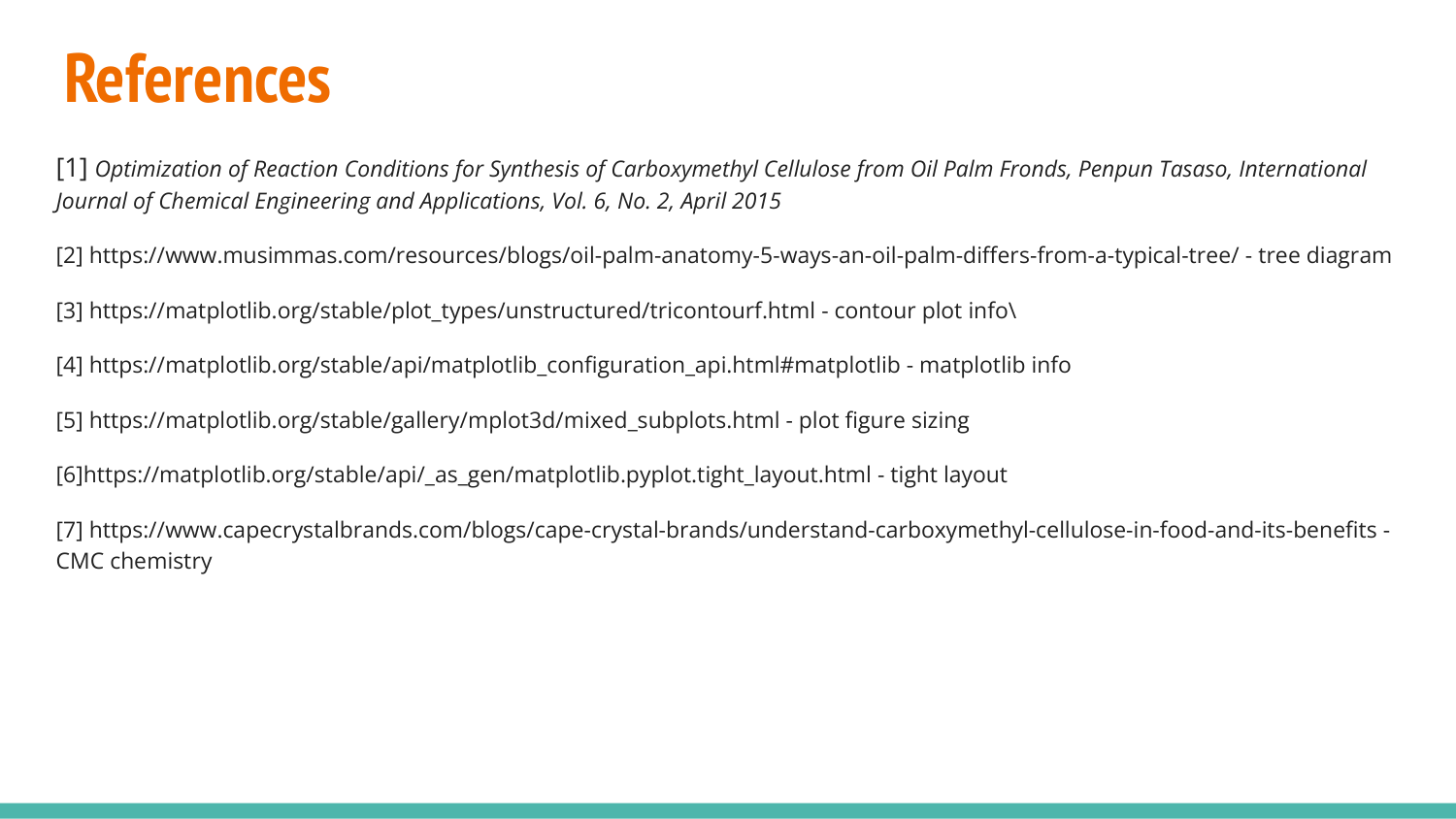

# References
[1] Optimization of Reaction Conditions for Synthesis of Carboxymethyl Cellulose from Oil Palm Fronds, Penpun Tasaso, International Journal of Chemical Engineering and Applications, Vol. 6, No. 2, April 2015
[2] https://www.musimmas.com/resources/blogs/oil-palm-anatomy-5-ways-an-oil-palm-differs-from-a-typical-tree/ - tree diagram
[3] https://matplotlib.org/stable/plot_types/unstructured/tricontourf.html - contour plot info\
[4] https://matplotlib.org/stable/api/matplotlib_configuration_api.html#matplotlib - matplotlib info
[5] https://matplotlib.org/stable/gallery/mplot3d/mixed_subplots.html - plot figure sizing
[6]https://matplotlib.org/stable/api/_as_gen/matplotlib.pyplot.tight_layout.html - tight layout
[7] https://www.capecrystalbrands.com/blogs/cape-crystal-brands/understand-carboxymethyl-cellulose-in-food-and-its-benefits - CMC chemistry